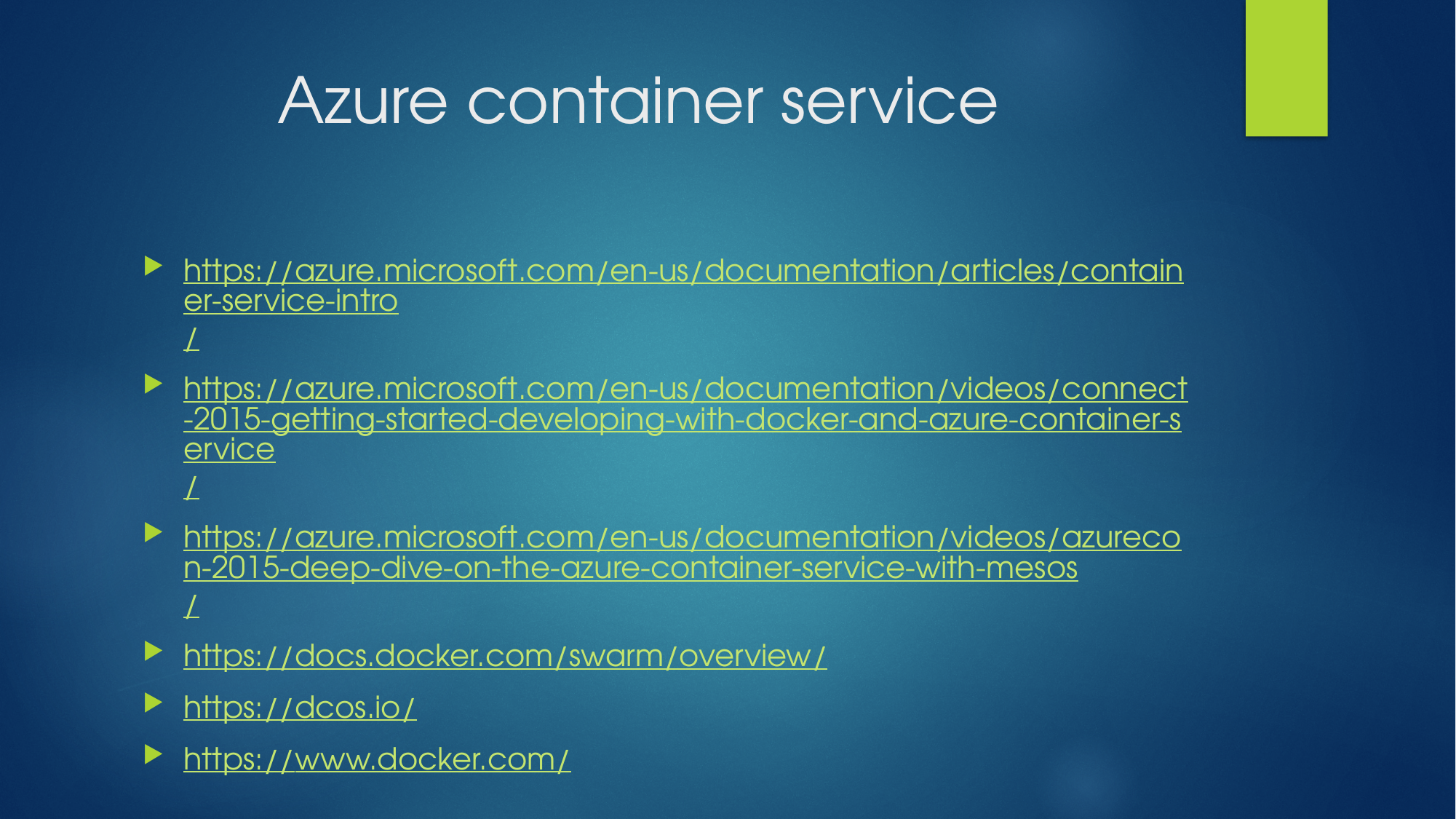

# Azure container service
https://azure.microsoft.com/en-us/documentation/articles/container-service-intro/
https://azure.microsoft.com/en-us/documentation/videos/connect-2015-getting-started-developing-with-docker-and-azure-container-service/
https://azure.microsoft.com/en-us/documentation/videos/azurecon-2015-deep-dive-on-the-azure-container-service-with-mesos/
https://docs.docker.com/swarm/overview/
https://dcos.io/
https://www.docker.com/